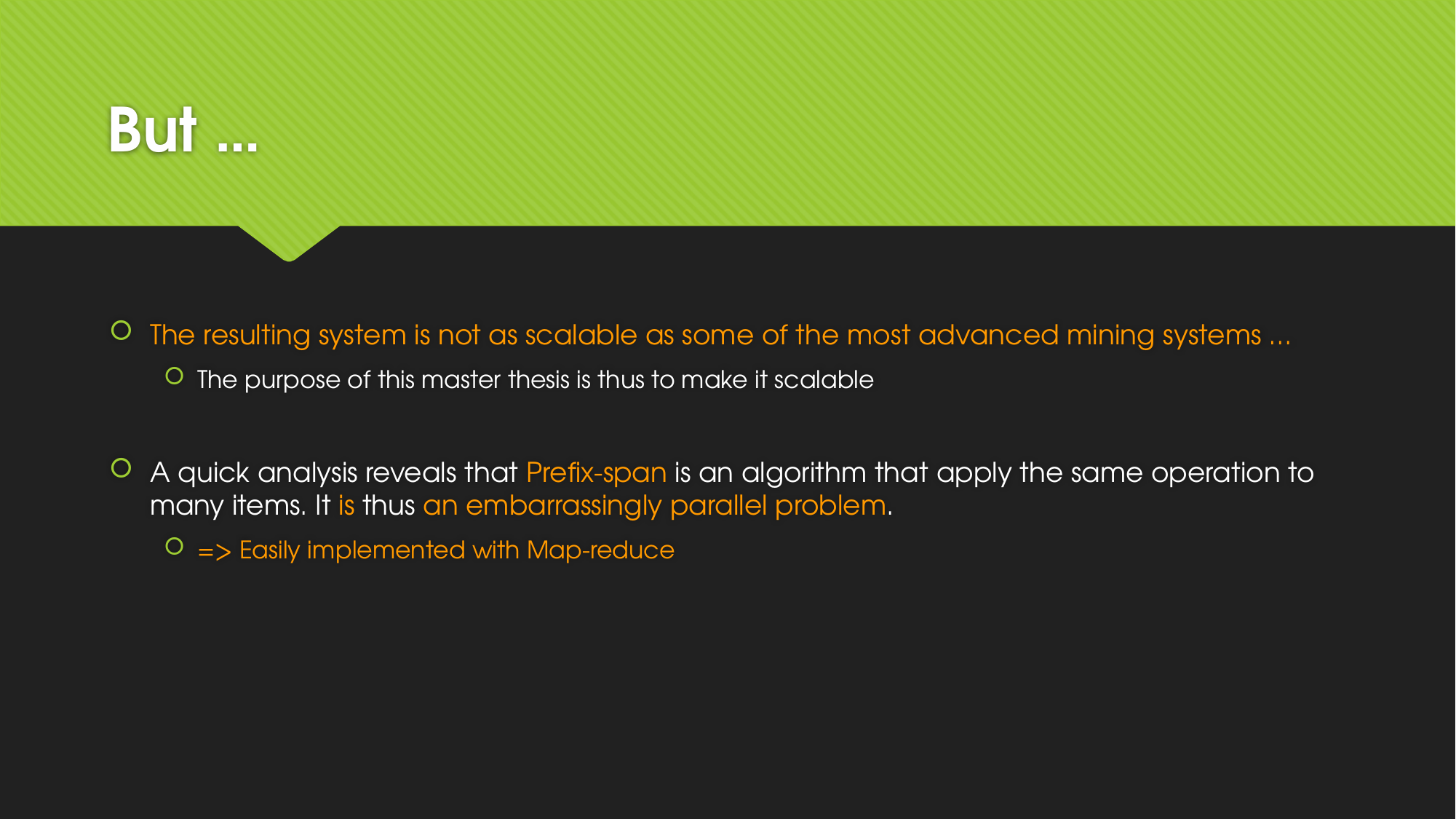

# But …
The resulting system is not as scalable as some of the most advanced mining systems …
The purpose of this master thesis is thus to make it scalable

A quick analysis reveals that Prefix-span is an algorithm that apply the same operation to many items. It is thus an embarrassingly parallel problem.
=> Easily implemented with Map-reduce